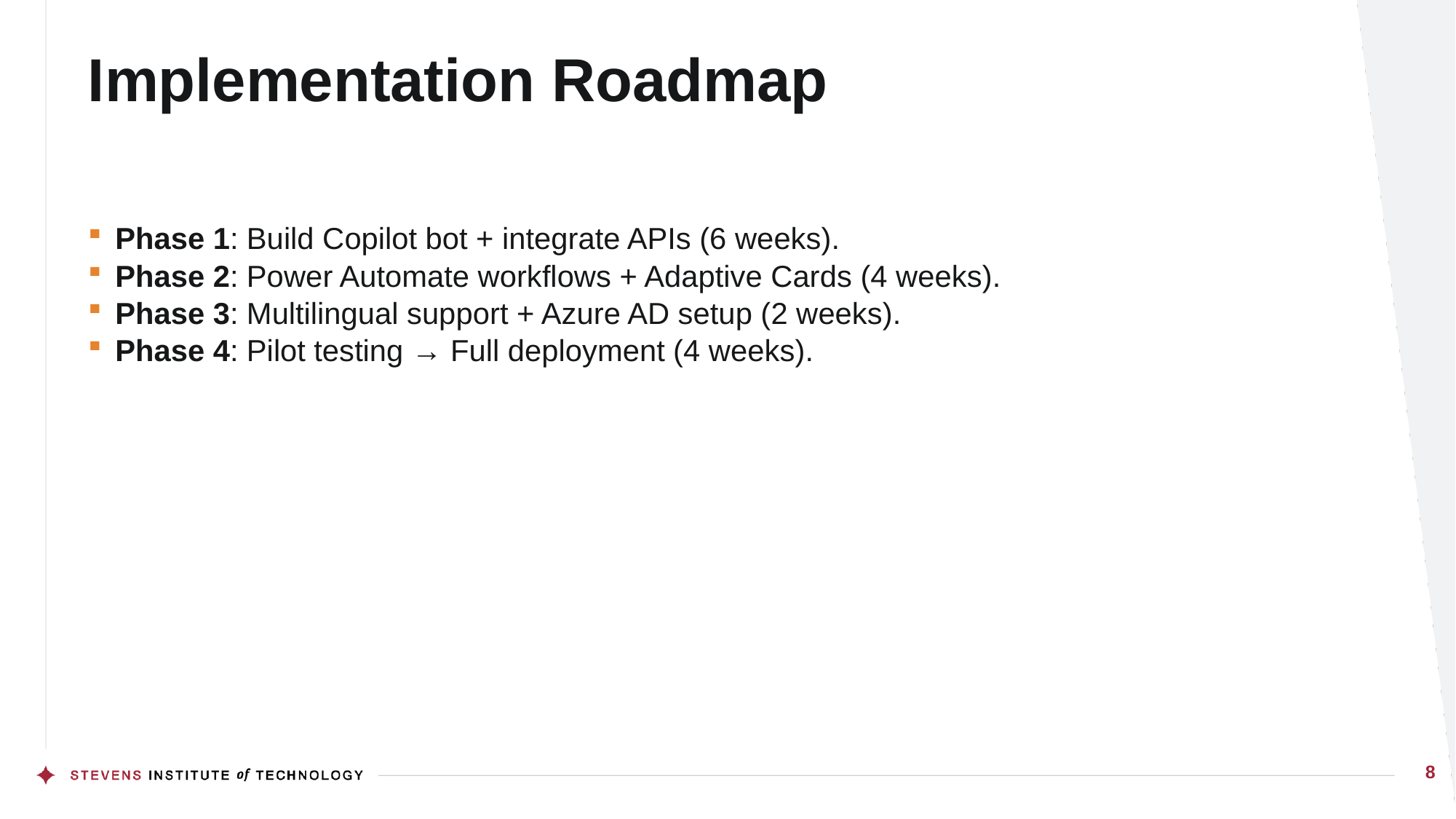

# Implementation Roadmap
Phase 1: Build Copilot bot + integrate APIs (6 weeks).
Phase 2: Power Automate workflows + Adaptive Cards (4 weeks).
Phase 3: Multilingual support + Azure AD setup (2 weeks).
Phase 4: Pilot testing → Full deployment (4 weeks).

8